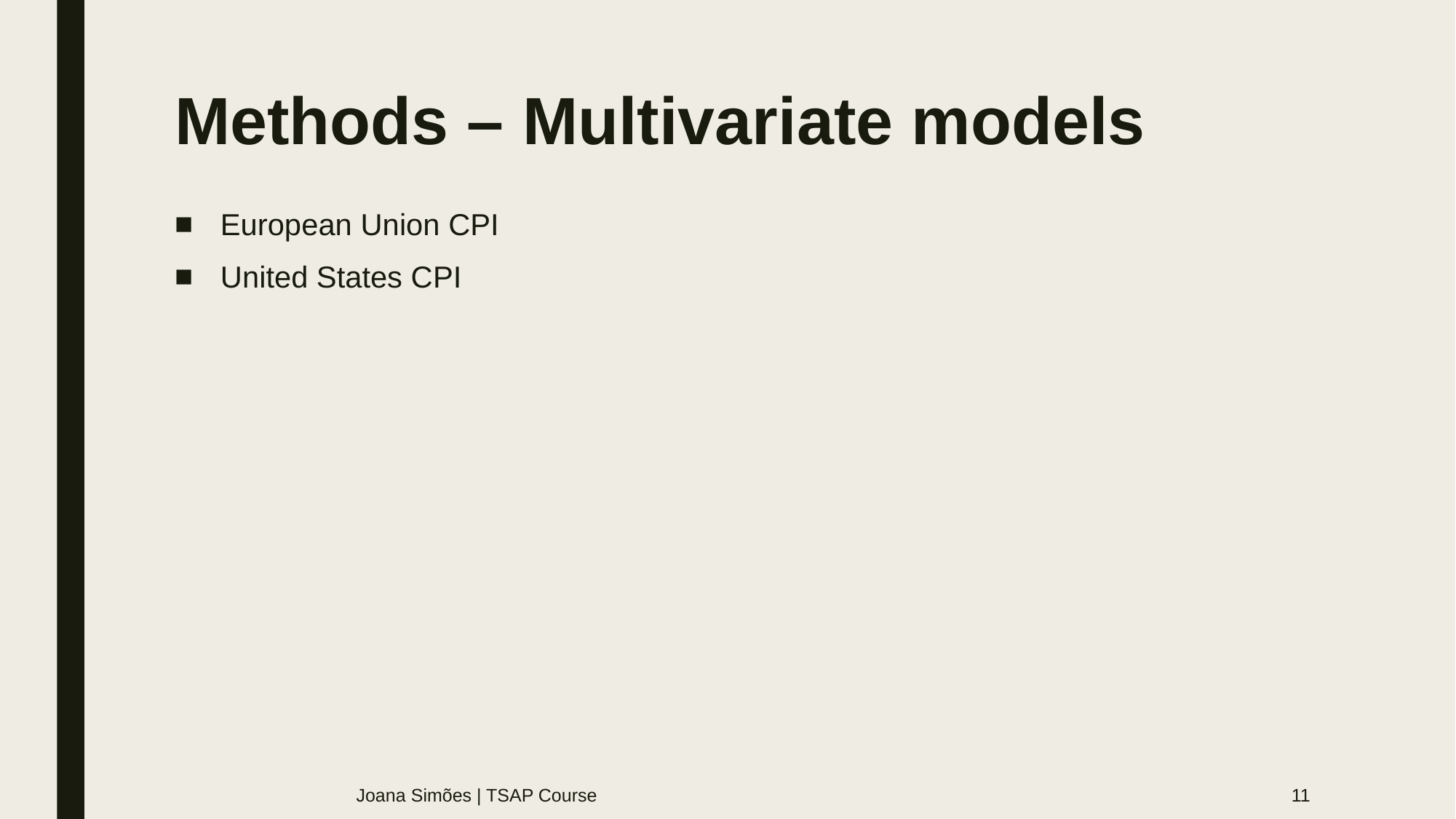

# Methods – Multivariate models
European Union CPI
United States CPI
Joana Simões | TSAP Course
11